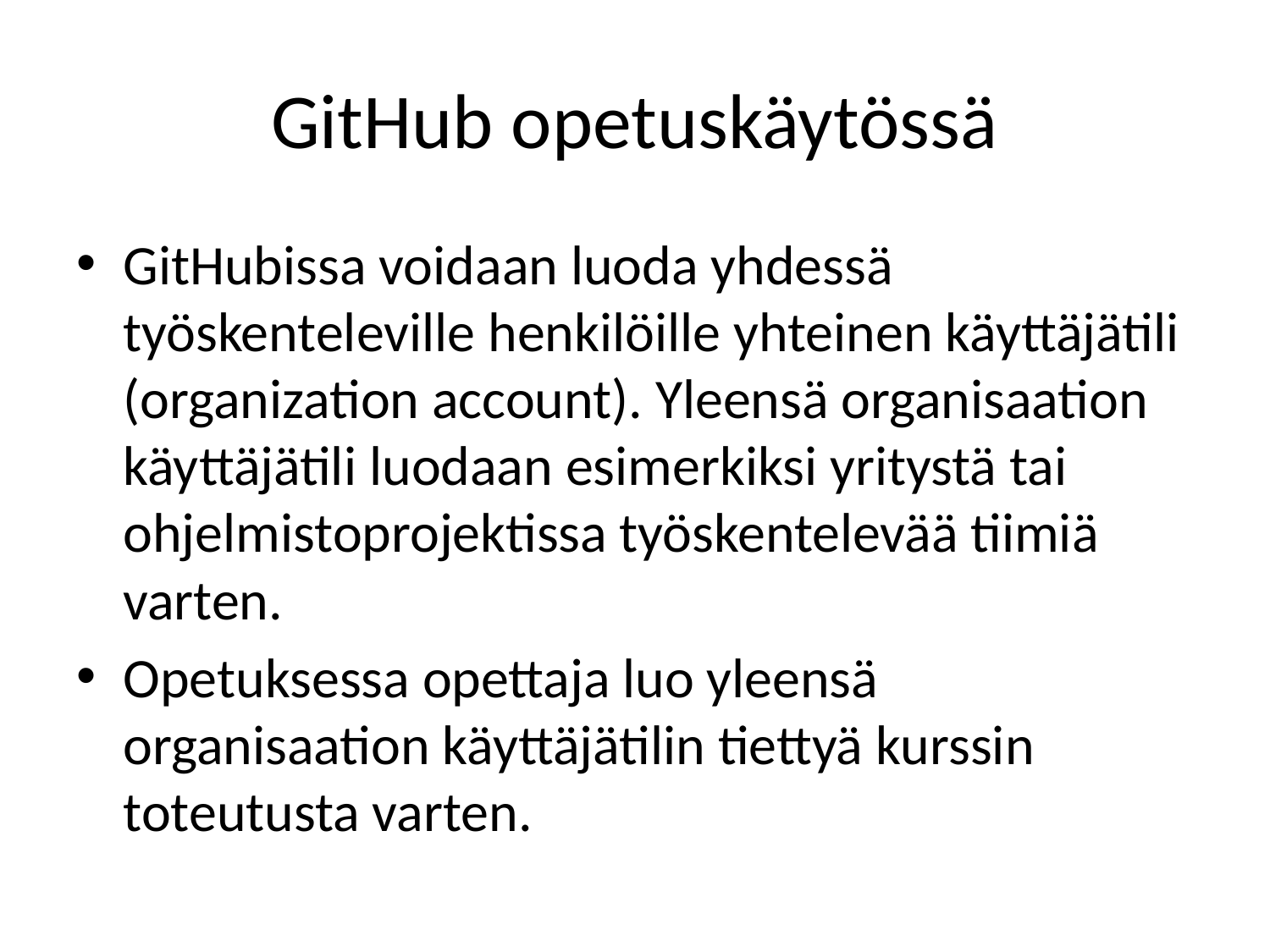

# GitHub opetuskäytössä
GitHubissa voidaan luoda yhdessä työskenteleville henkilöille yhteinen käyttäjätili (organization account). Yleensä organisaation käyttäjätili luodaan esimerkiksi yritystä tai ohjelmistoprojektissa työskentelevää tiimiä varten.
Opetuksessa opettaja luo yleensä organisaation käyttäjätilin tiettyä kurssin toteutusta varten.